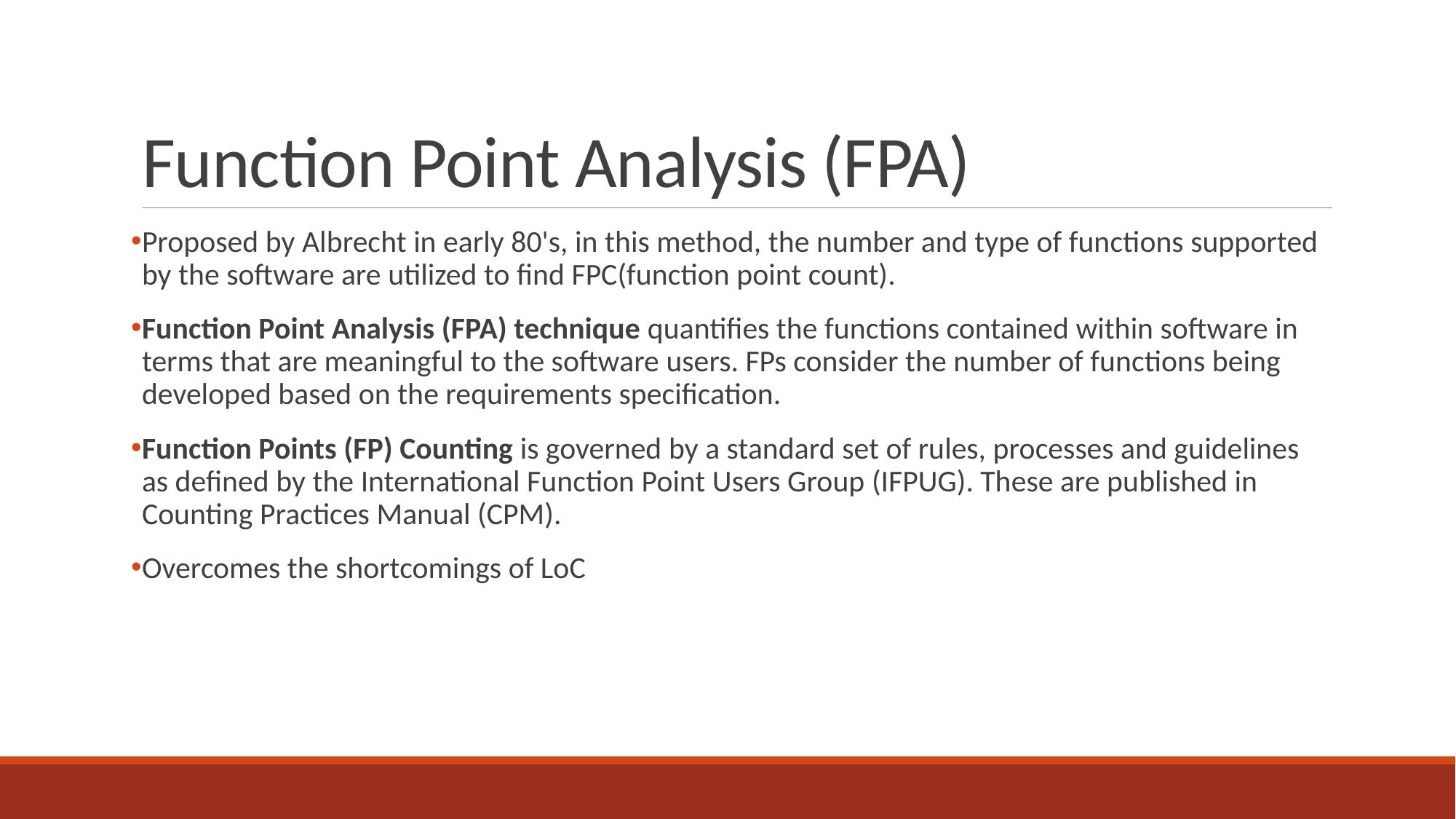

# Function Point Analysis (FPA)
Proposed by Albrecht in early 80's, in this method, the number and type of functions supported by the software are utilized to find FPC(function point count).
Function Point Analysis (FPA) technique quantifies the functions contained within software in terms that are meaningful to the software users. FPs consider the number of functions being developed based on the requirements specification.
Function Points (FP) Counting is governed by a standard set of rules, processes and guidelines as defined by the International Function Point Users Group (IFPUG). These are published in Counting Practices Manual (CPM).
Overcomes the shortcomings of LoC